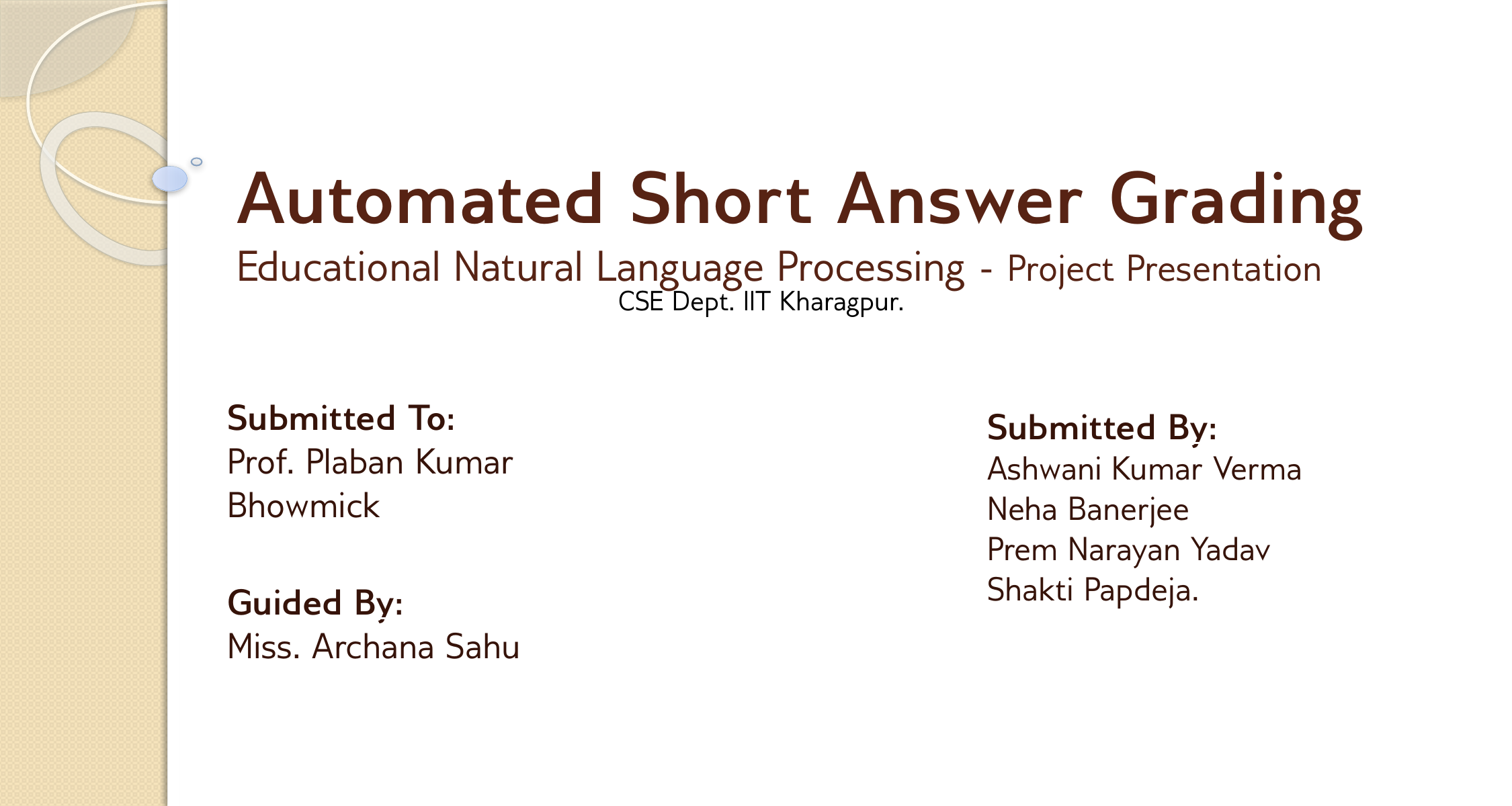

Automated Short Answer Grading
Educational Natural Language Processing - Project Presentation

CSE Dept. IIT Kharagpur.
Submitted To:
Prof. Plaban Kumar Bhowmick

Guided By:
Miss. Archana Sahu

Submitted By:
Ashwani Kumar Verma
Neha Banerjee
Prem Narayan Yadav
Shakti Papdeja.